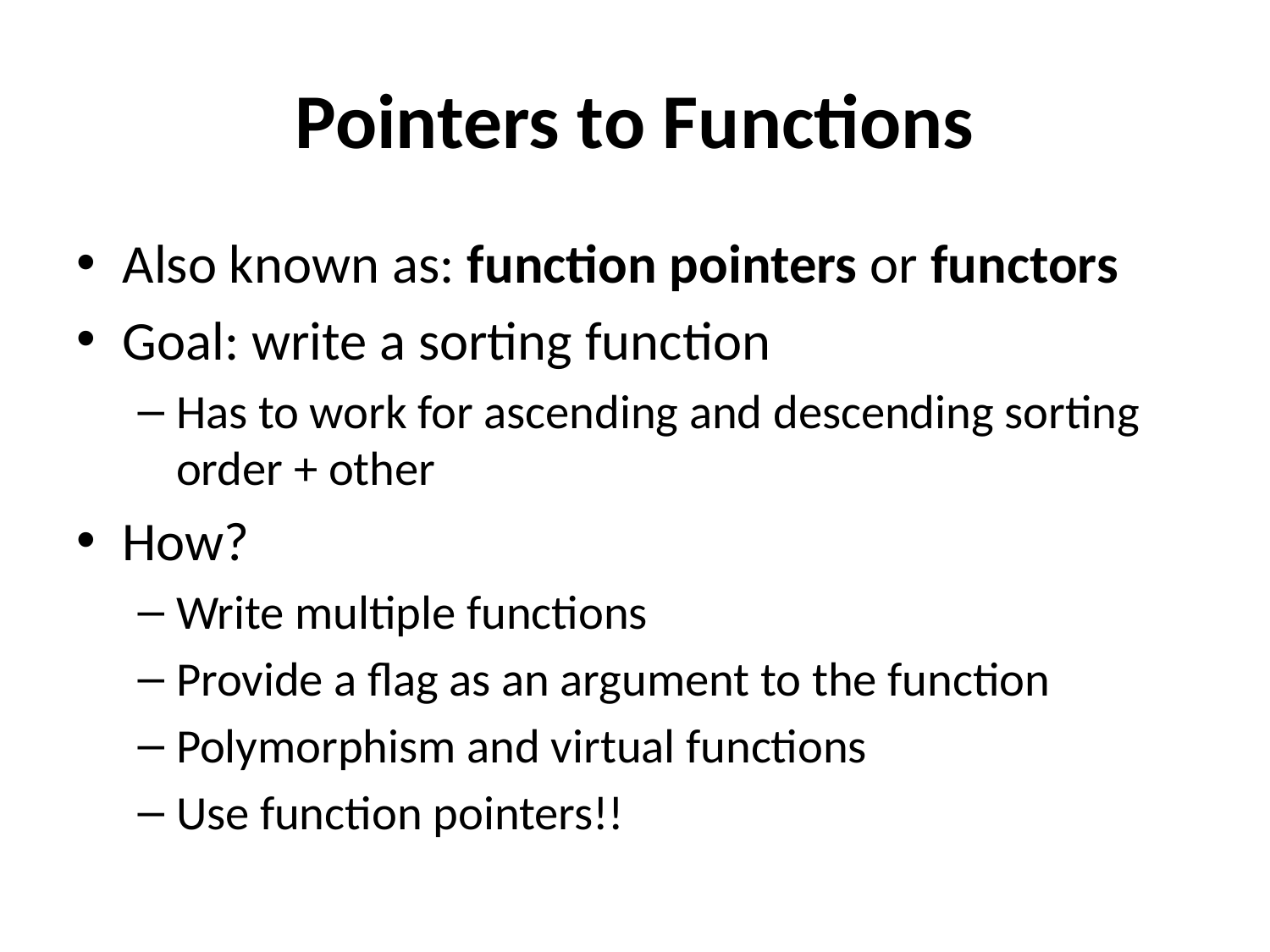

# Pointers to Functions
Also known as: function pointers or functors
Goal: write a sorting function
Has to work for ascending and descending sorting order + other
How?
Write multiple functions
Provide a flag as an argument to the function
Polymorphism and virtual functions
Use function pointers!!